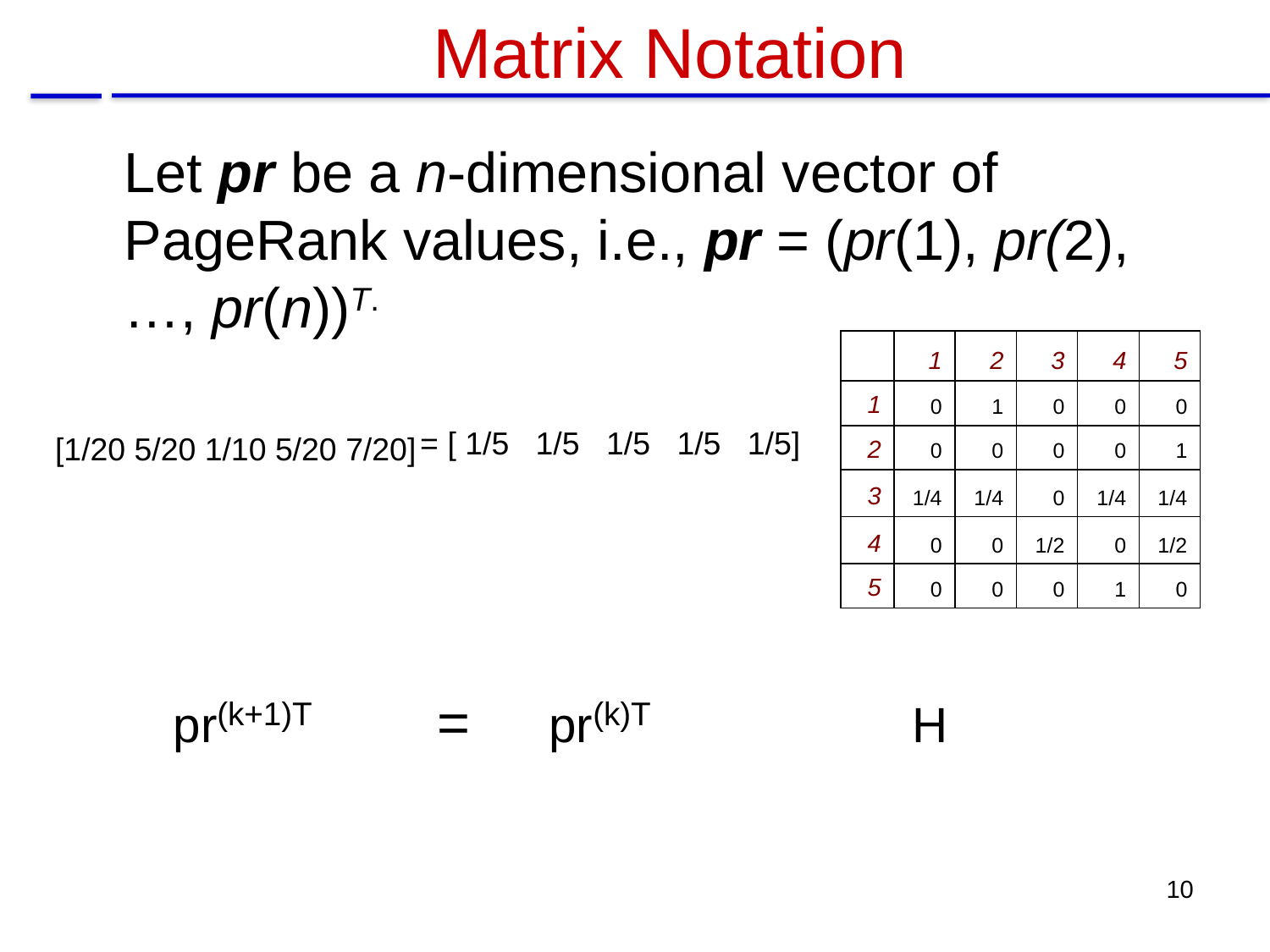

# Matrix Notation

Let pr be a n-dimensional vector of PageRank values, i.e., pr = (pr(1), pr(2), …, pr(n))T.

|  | 1 | 2 | 3 | 4 | 5 |
| --- | --- | --- | --- | --- | --- |
| 1 | 0 | 1 | 0 | 0 | 0 |
| 2 | 0 | 0 | 0 | 0 | 1 |
| 3 | 1/4 | 1/4 | 0 | 1/4 | 1/4 |
| 4 | 0 | 0 | 1/2 | 0 | 1/2 |
| 5 | 0 | 0 | 0 | 1 | 0 |

= [ 1/5   1/5   1/5   1/5   1/5]
[1/20 5/20 1/10 5/20 7/20]
 pr(k+1)T        =     pr(k)T                  H

10